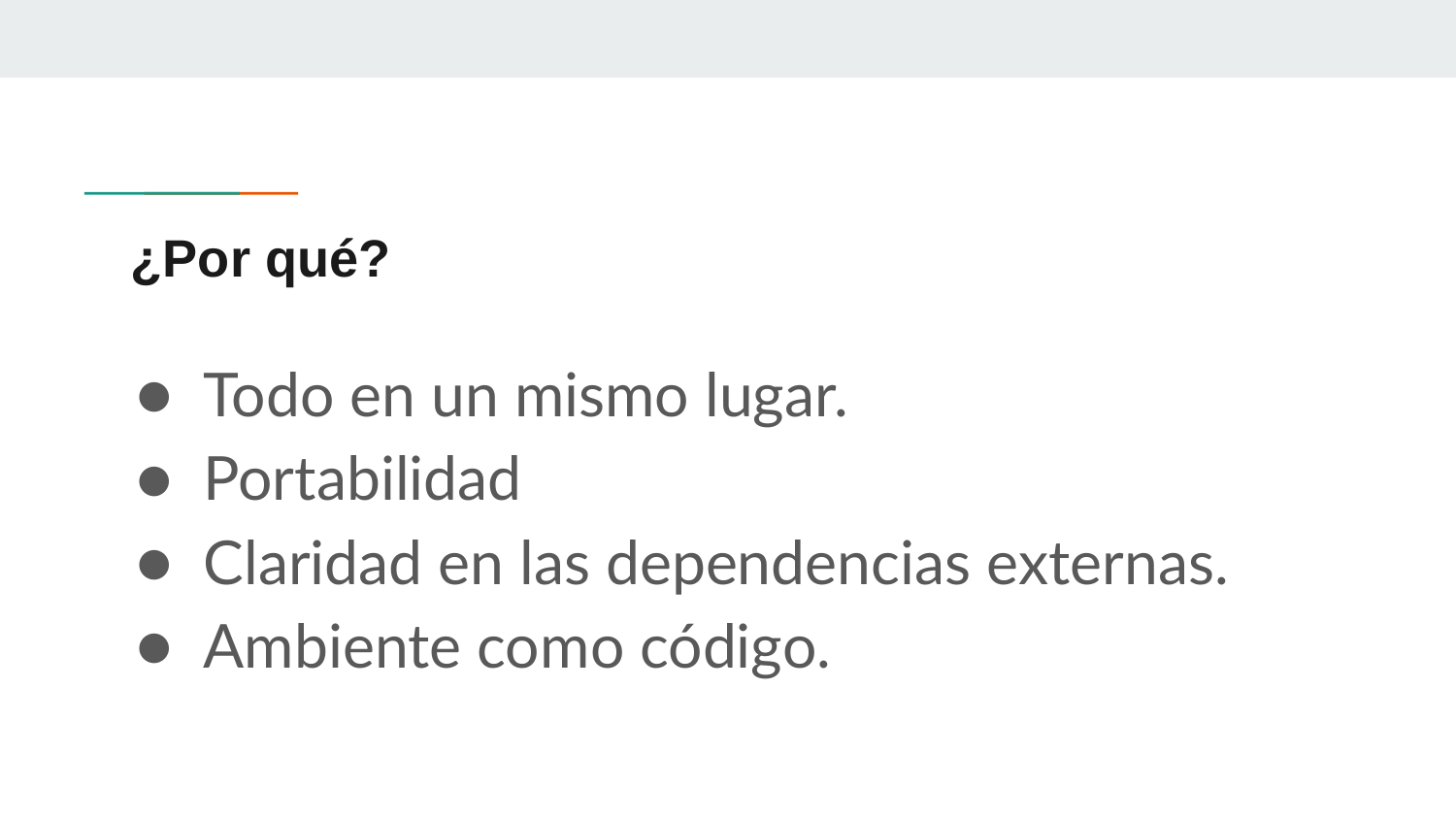

# ¿Por qué?
Todo en un mismo lugar.
Portabilidad
Claridad en las dependencias externas.
Ambiente como código.